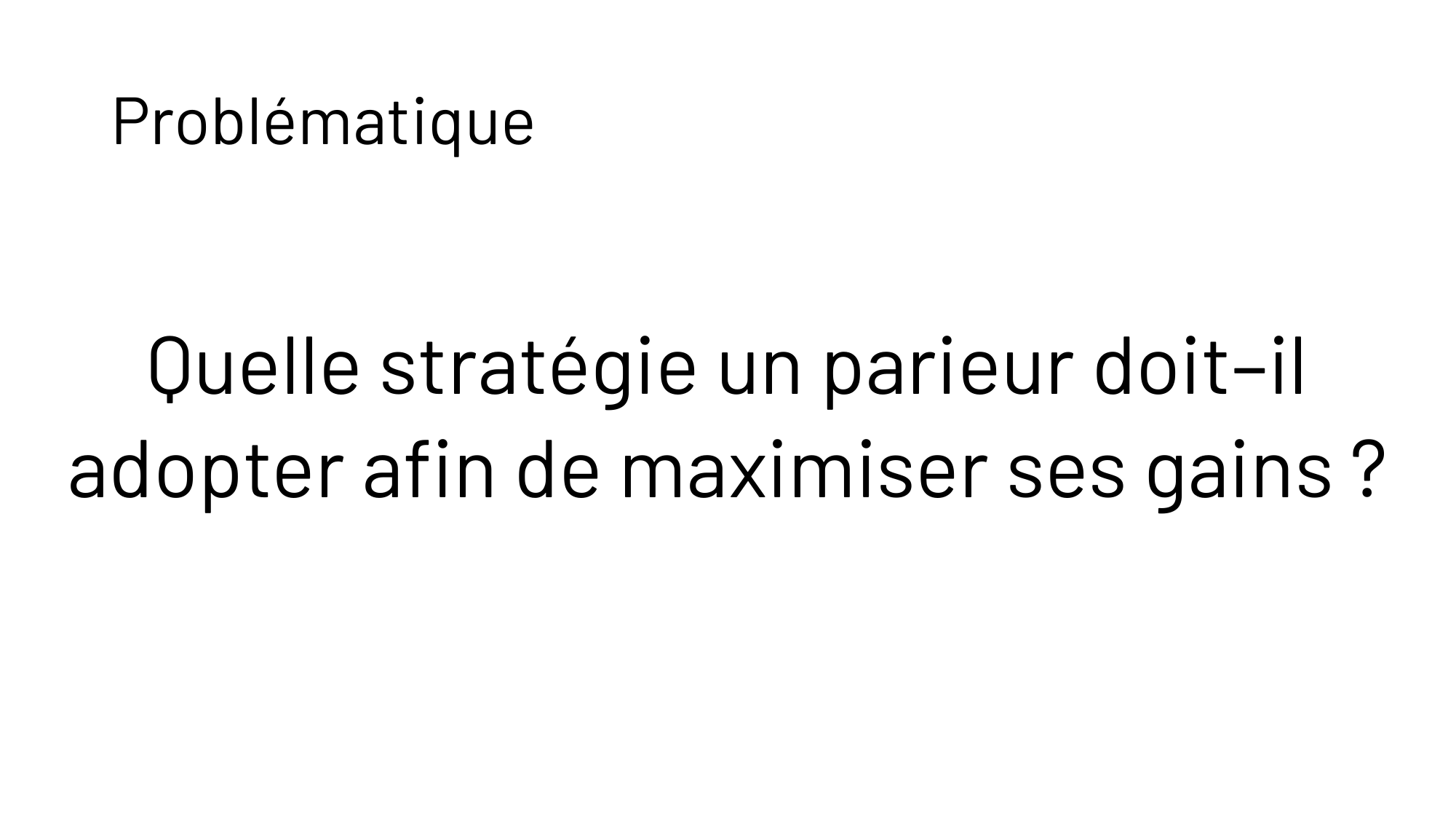

# Problématique
Quelle stratégie un parieur doit–il
adopter afin de maximiser ses gains ?